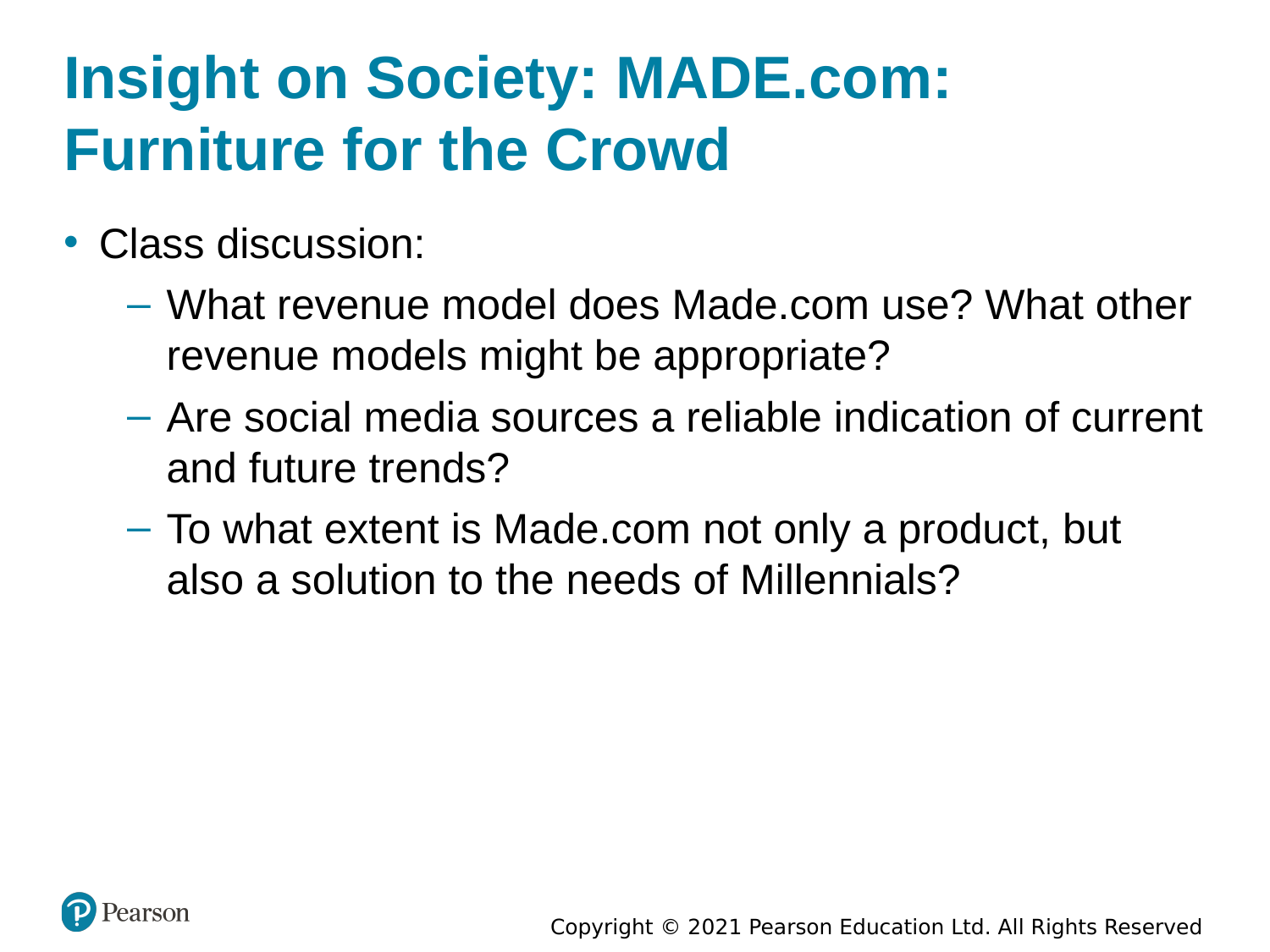

# Insight on Society: MADE.com: Furniture for the Crowd
Class discussion:
What revenue model does Made.com use? What other revenue models might be appropriate?
Are social media sources a reliable indication of current and future trends?
To what extent is Made.com not only a product, but also a solution to the needs of Millennials?